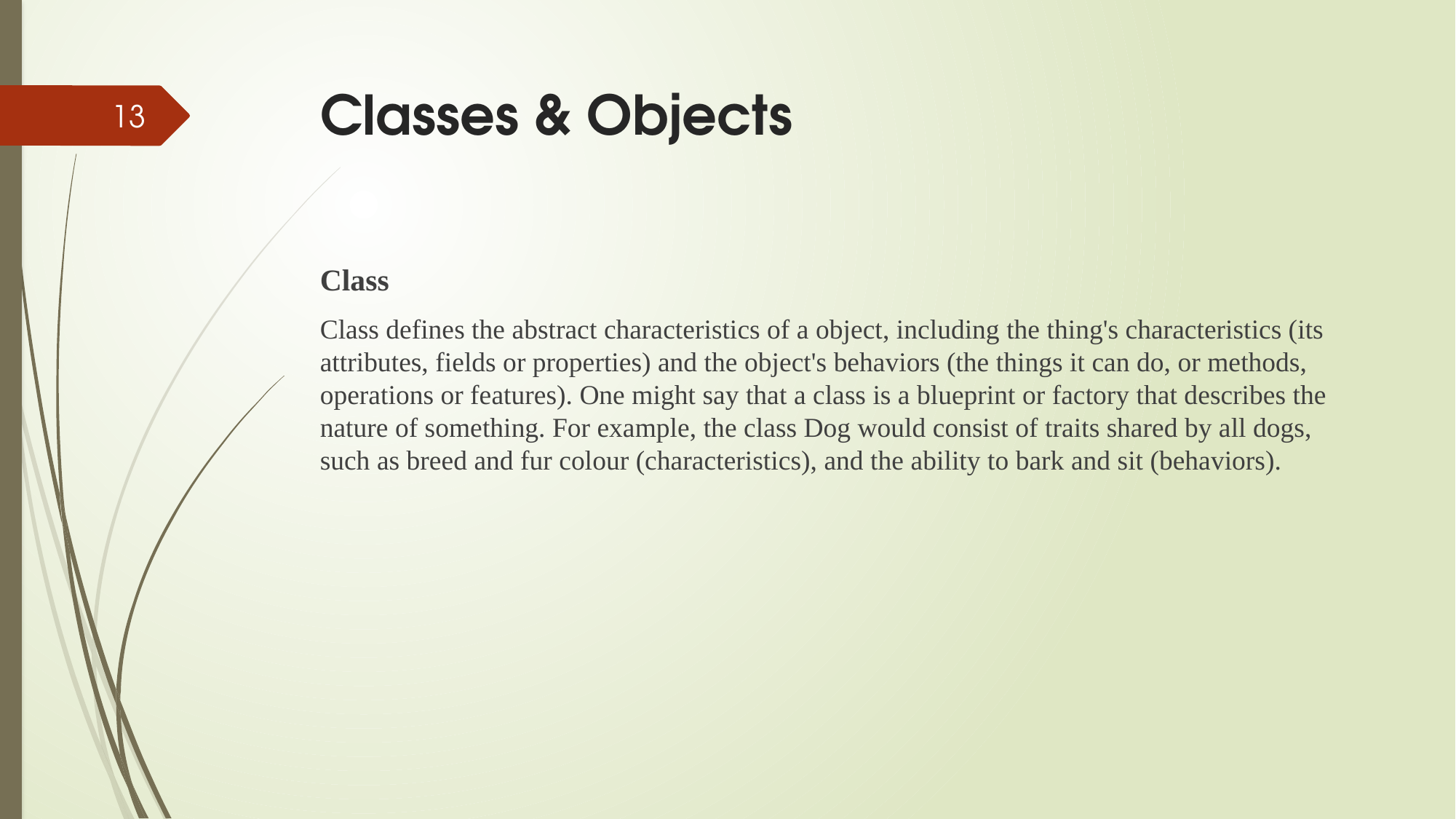

# Classes & Objects
13
Class
Class defines the abstract characteristics of a object, including the thing's characteristics (its attributes, fields or properties) and the object's behaviors (the things it can do, or methods, operations or features). One might say that a class is a blueprint or factory that describes the nature of something. For example, the class Dog would consist of traits shared by all dogs, such as breed and fur colour (characteristics), and the ability to bark and sit (behaviors).